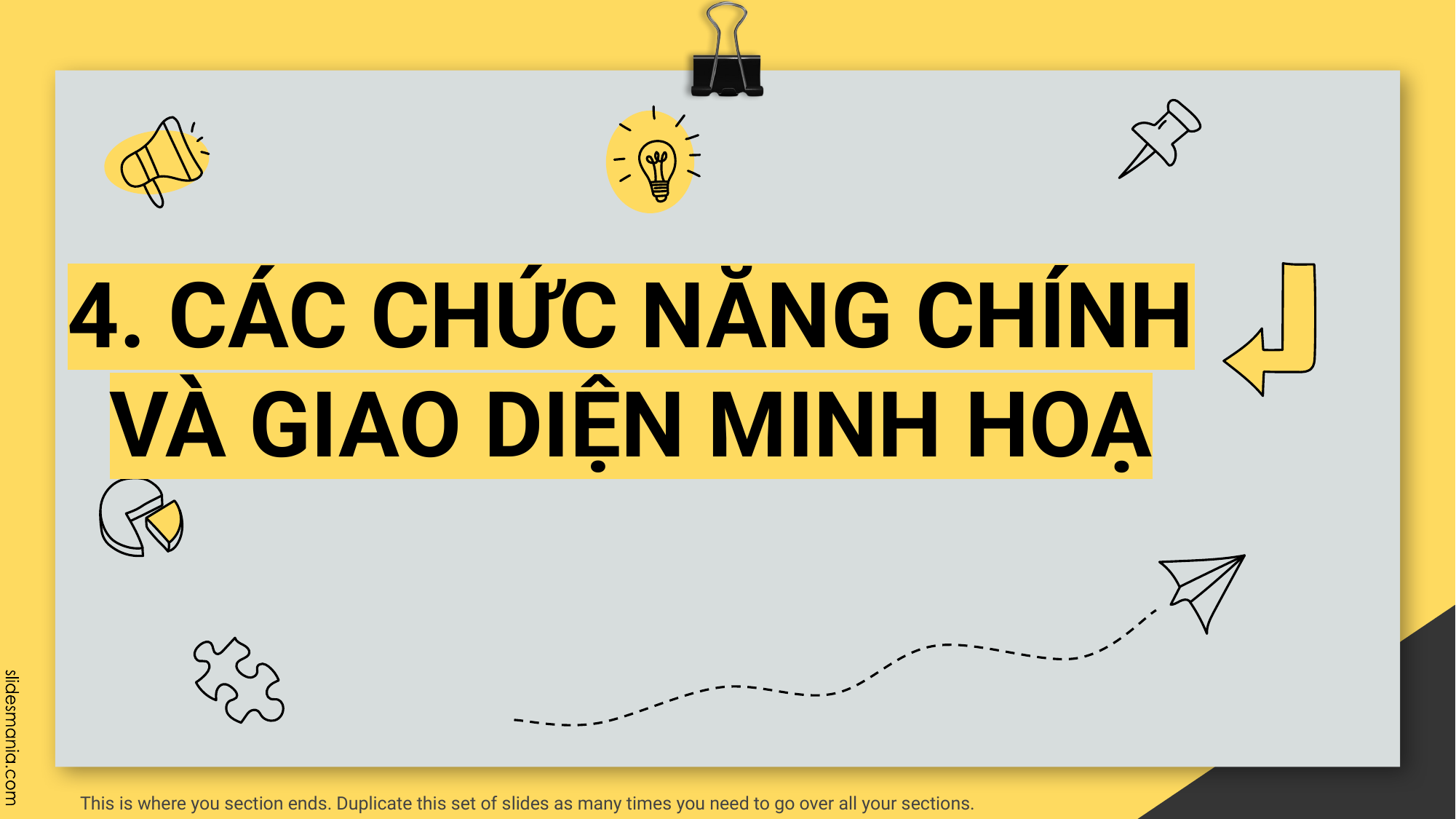

# 4. CÁC CHỨC NĂNG CHÍNH VÀ GIAO DIỆN MINH HOẠ
This is where you section ends. Duplicate this set of slides as many times you need to go over all your sections.